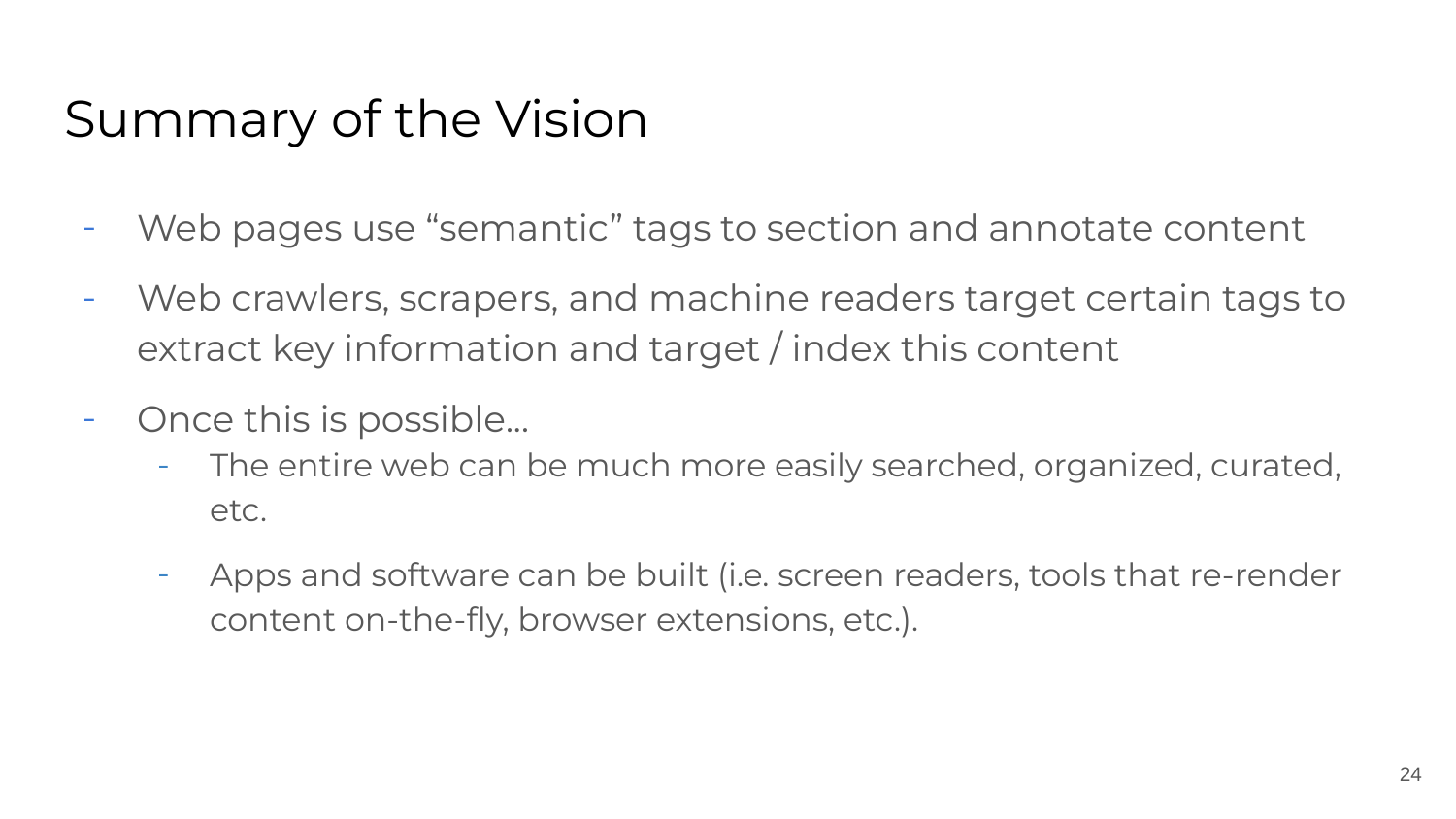

# Summary of the Vision
Web pages use “semantic” tags to section and annotate content
Web crawlers, scrapers, and machine readers target certain tags to extract key information and target / index this content
Once this is possible...
The entire web can be much more easily searched, organized, curated, etc.
Apps and software can be built (i.e. screen readers, tools that re-render content on-the-fly, browser extensions, etc.).
24